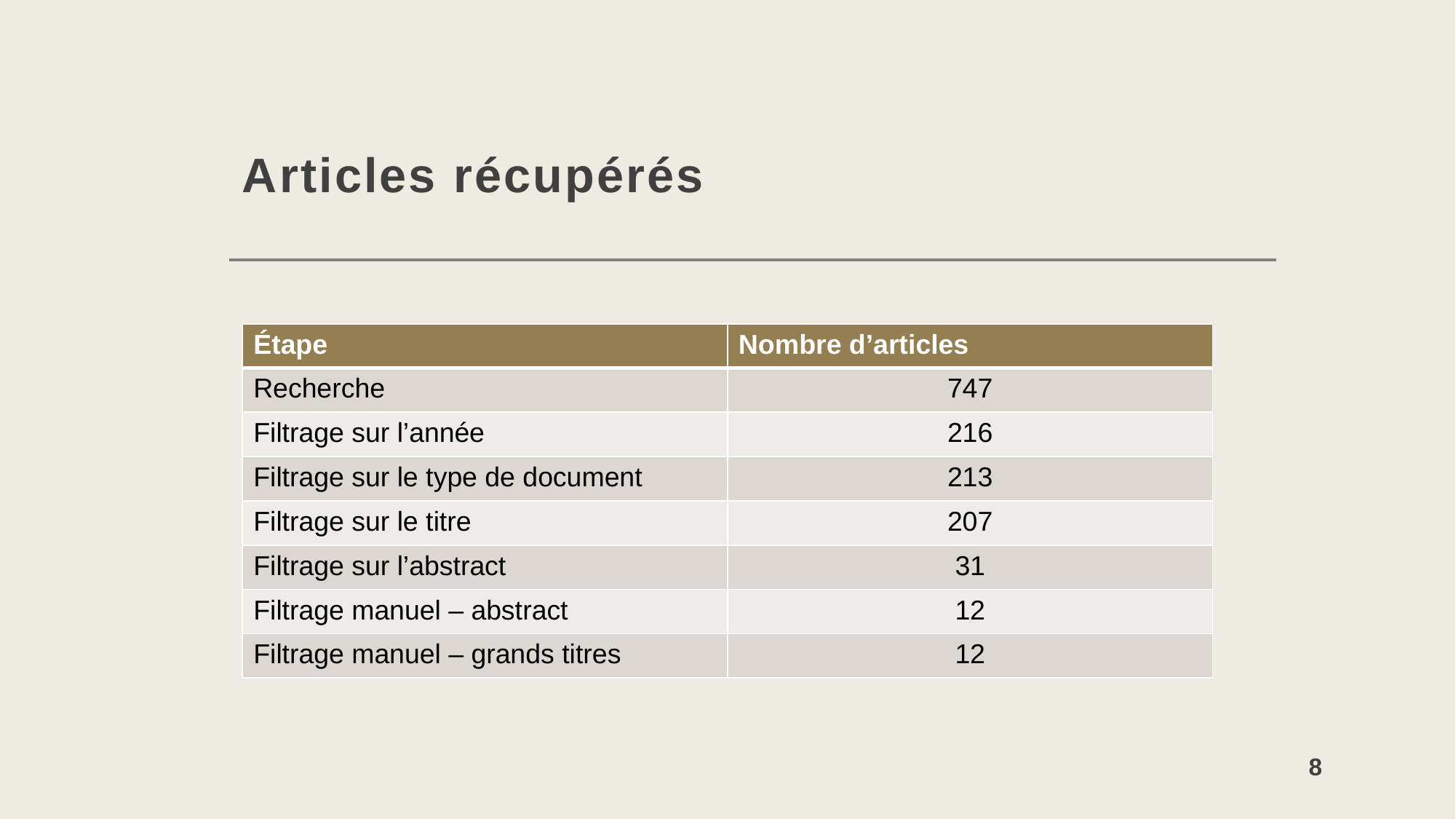

# Articles récupérés
| Étape | Nombre d’articles |
| --- | --- |
| Recherche | 747 |
| Filtrage sur l’année | 216 |
| Filtrage sur le type de document | 213 |
| Filtrage sur le titre | 207 |
| Filtrage sur l’abstract | 31 |
| Filtrage manuel – abstract | 12 |
| Filtrage manuel – grands titres | 12 |
8